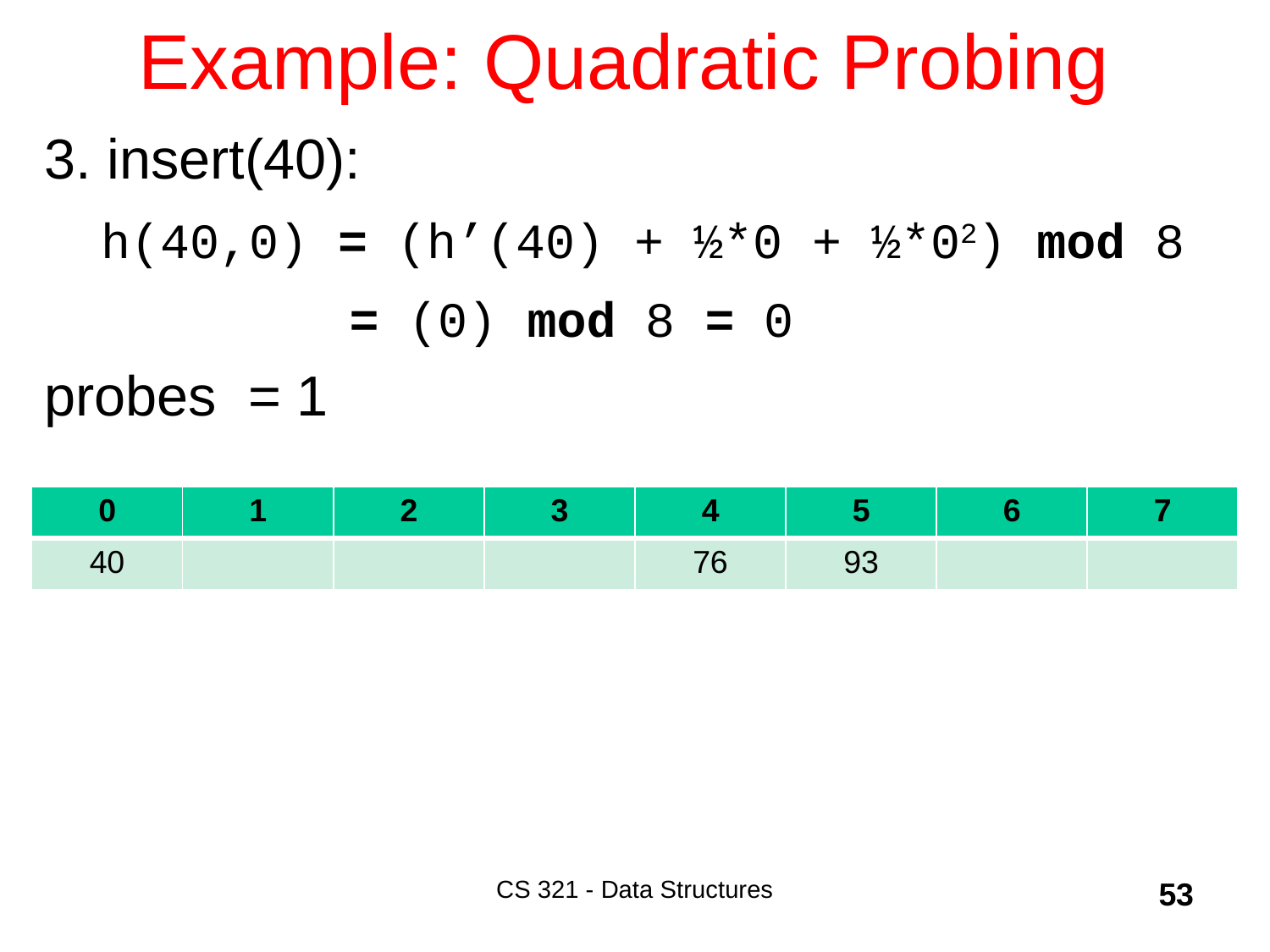

# Example: Quadratic Probing
3. insert(40):
 h(40,0) = (h’(40) + ½*0 + ½*02) mod 8
         = (0) mod 8 = 0
probes  = 1
| 0 | 1 | 2 | 3 | 4 | 5 | 6 | 7 |
| --- | --- | --- | --- | --- | --- | --- | --- |
| 40 |  |  |  | 76 | 93 |  |  |
CS 321 - Data Structures
53